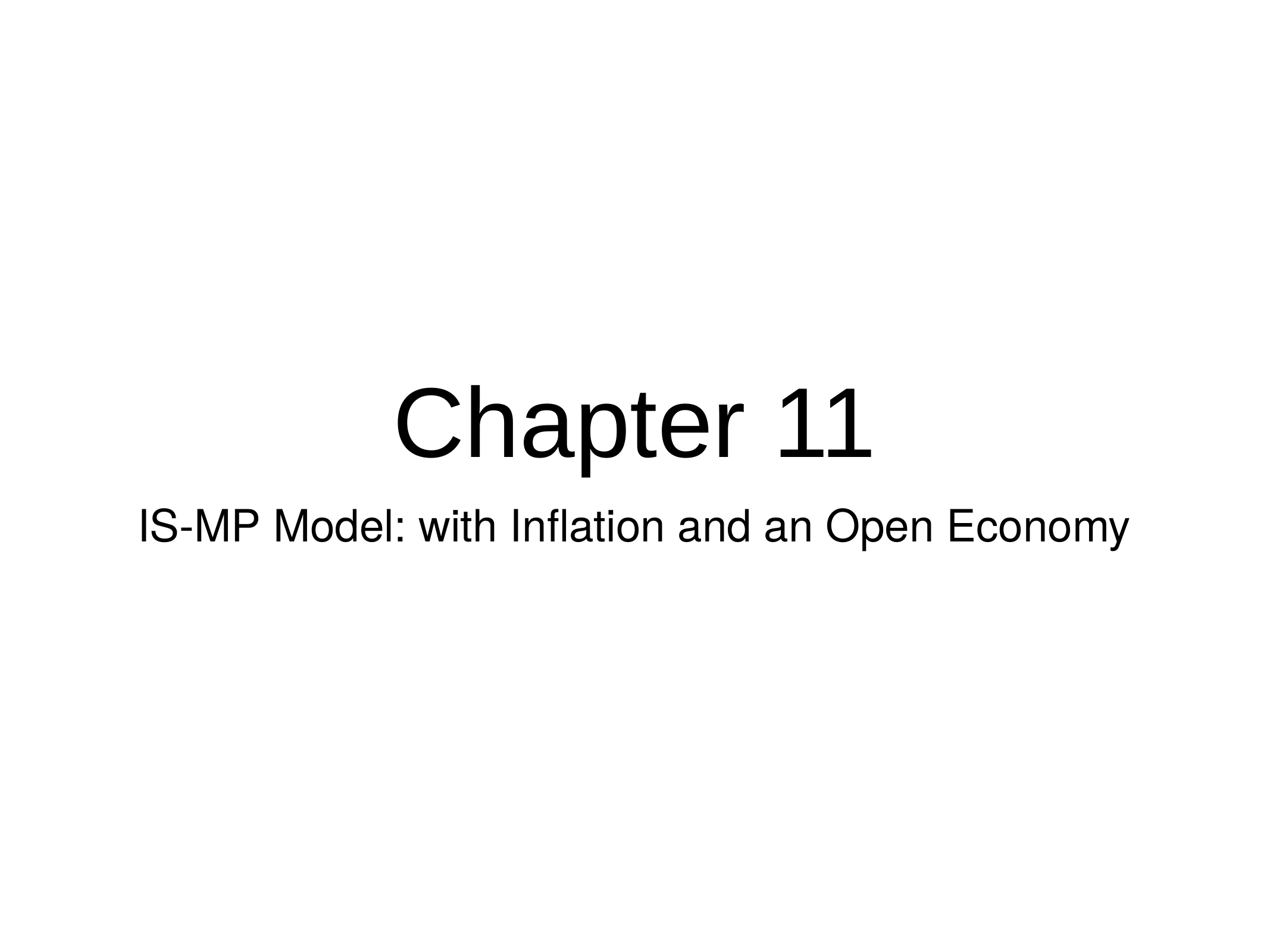

# Chapter 11
IS-MP Model: with Inflation and an Open Economy